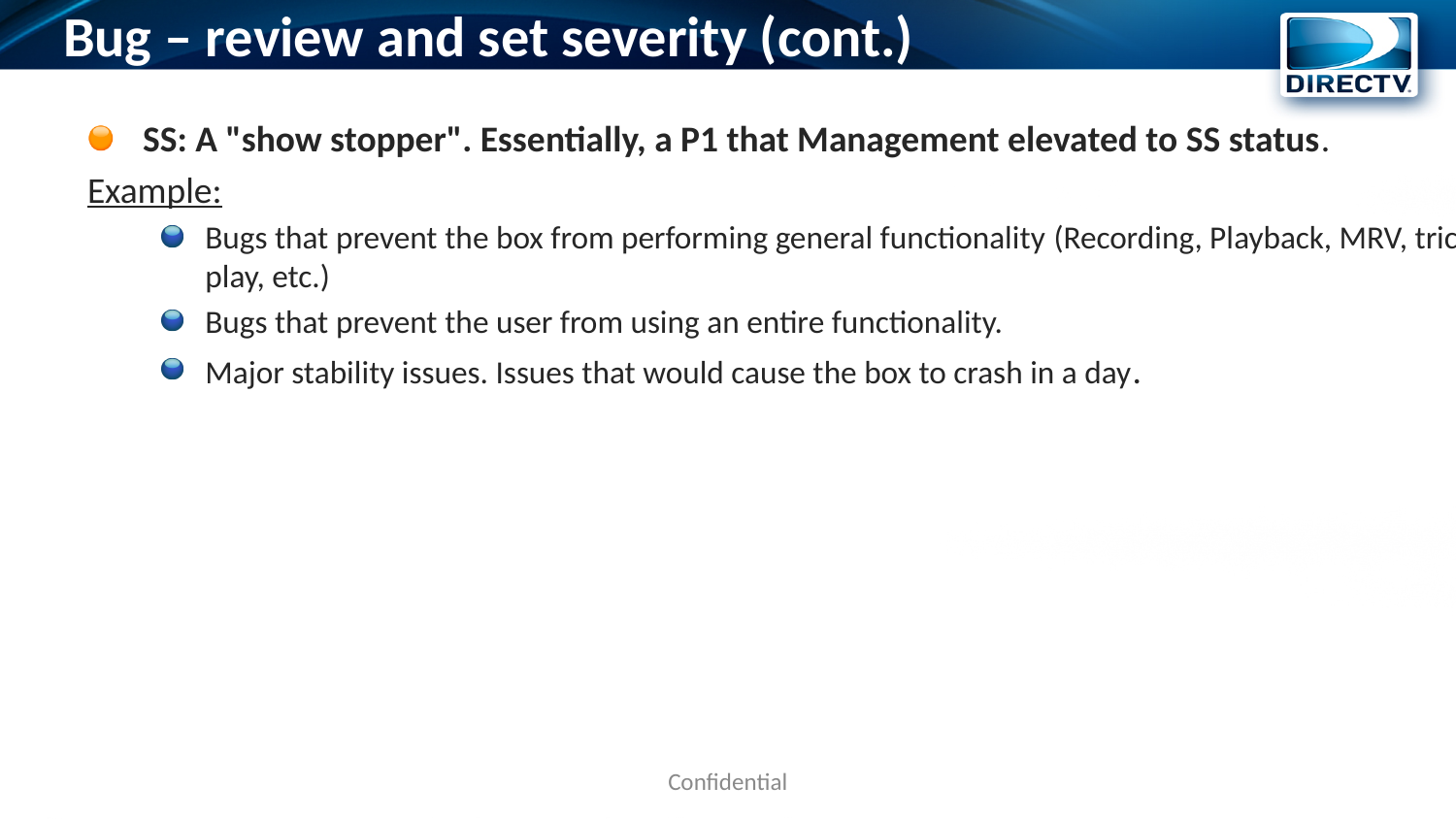

# Bug – review and set severity (cont.)
SS: A "show stopper". Essentially, a P1 that Management elevated to SS status.
Example:
Bugs that prevent the box from performing general functionality (Recording, Playback, MRV, trick play, etc.)
Bugs that prevent the user from using an entire functionality.
Major stability issues. Issues that would cause the box to crash in a day.
Confidential